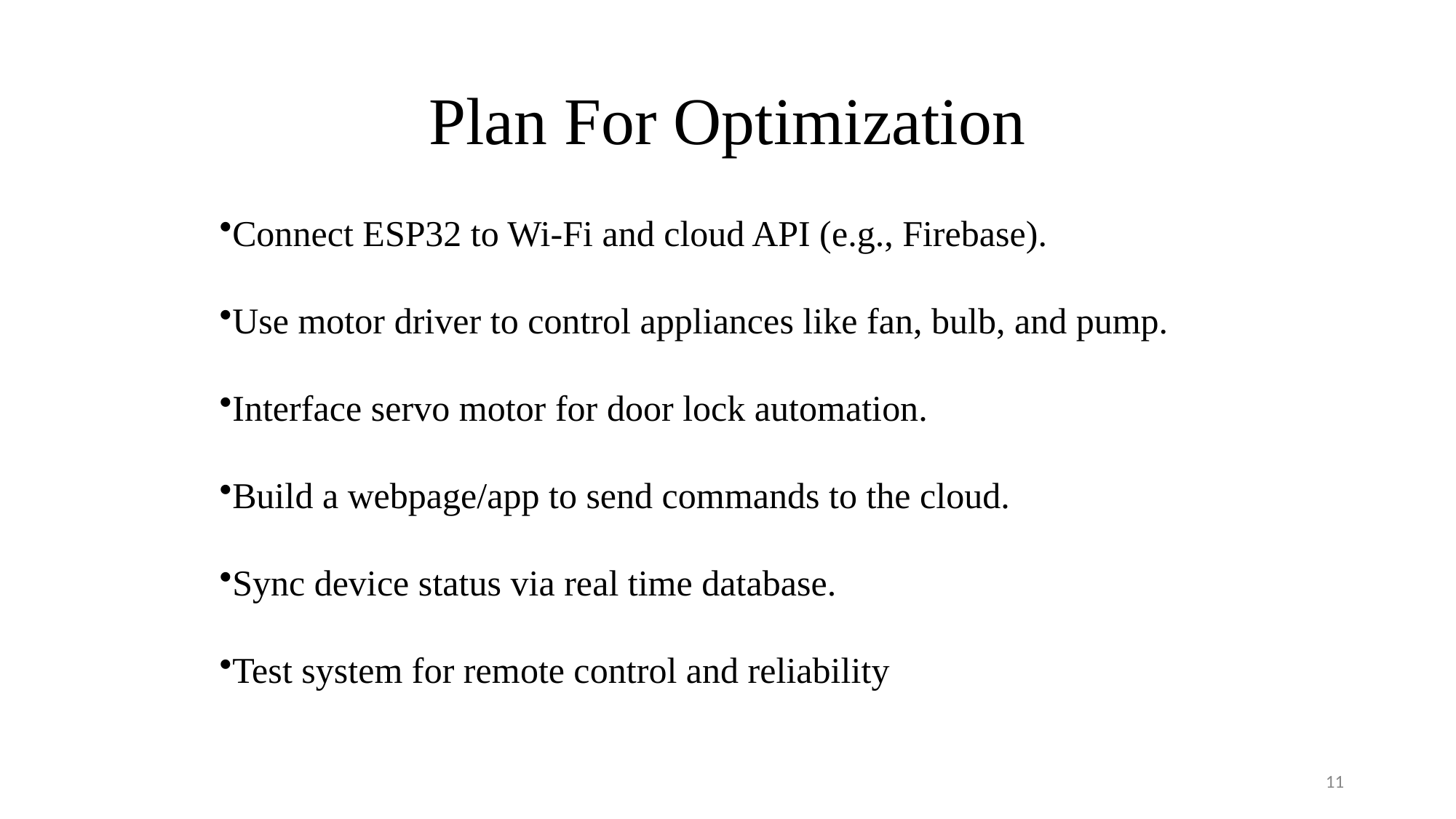

# Plan For Optimization
Connect ESP32 to Wi-Fi and cloud API (e.g., Firebase).

Use motor driver to control appliances like fan, bulb, and pump.

Interface servo motor for door lock automation.

Build a webpage/app to send commands to the cloud.

Sync device status via real time database.

Test system for remote control and reliability
11